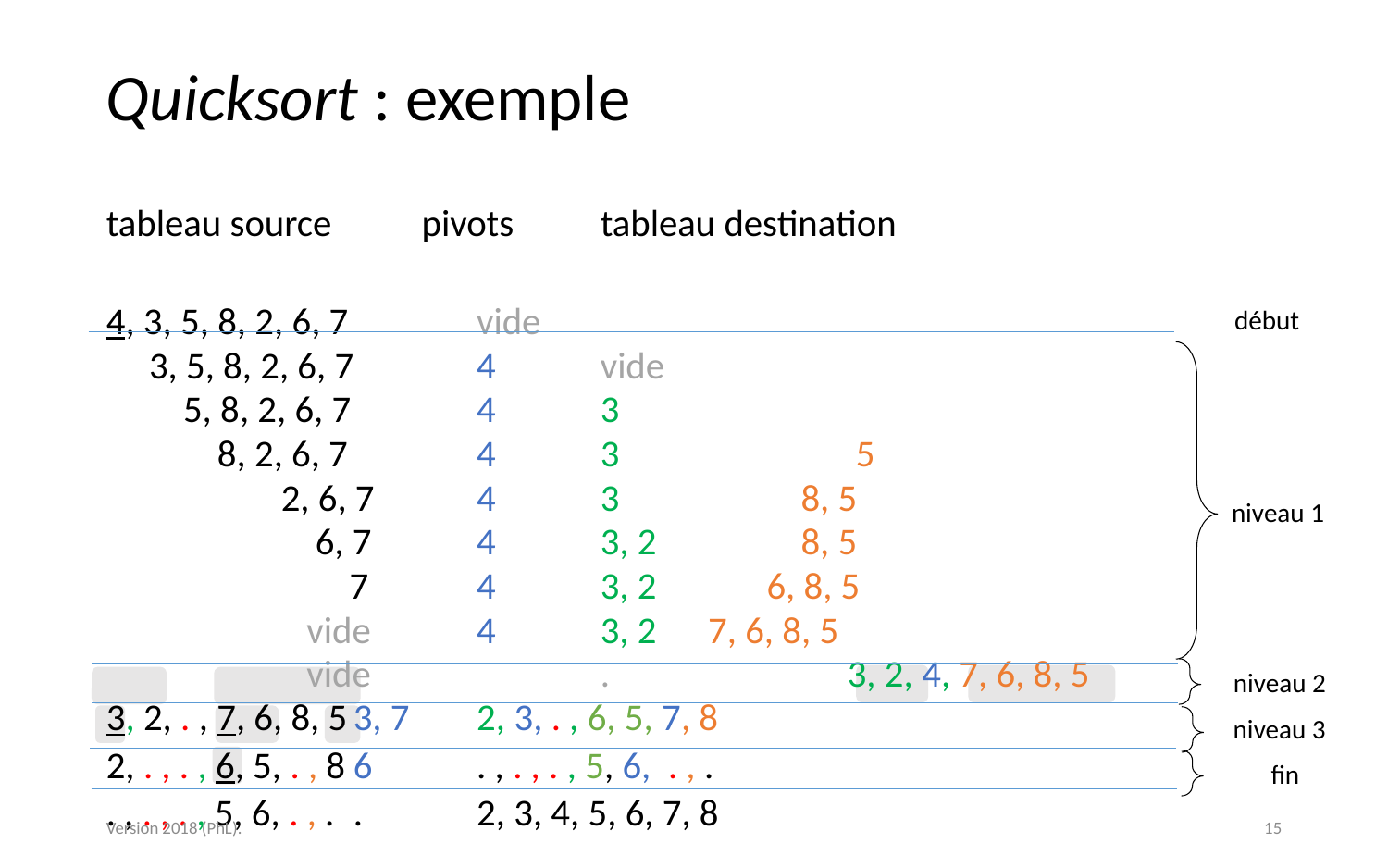

# Quicksort : exemple
tableau source	        pivots			tableau destination

4, 3, 5, 8, 2, 6, 7		 			vide
     3, 5, 8, 2, 6, 7 		4 			vide
         5, 8, 2, 6, 7 		4 			3
             8, 2, 6, 7 		4 			3 	           	 5
    	      2, 6, 7 		4 			3 	         8, 5
 	          6, 7 		4 			3, 2 	         8, 5
	              7 		4 			3, 2 	     6, 8, 5
	         vide		4 			3, 2      7, 6, 8, 5
	         vide 	 	.	 		3, 2, 4, 7, 6, 8, 5
3, 2, . , 7, 6, 8, 5		3, 7 			2, 3, . , 6, 5, 7, 8
2, . , . , 6, 5, . , 8		6			. , . , . , 5, 6,  . , .
. , . , . , 5, 6, . , .		.			2, 3, 4, 5, 6, 7, 8

début

niveau 1

niveau 2

niveau 3

fin
Version 2018 (PhL).
15